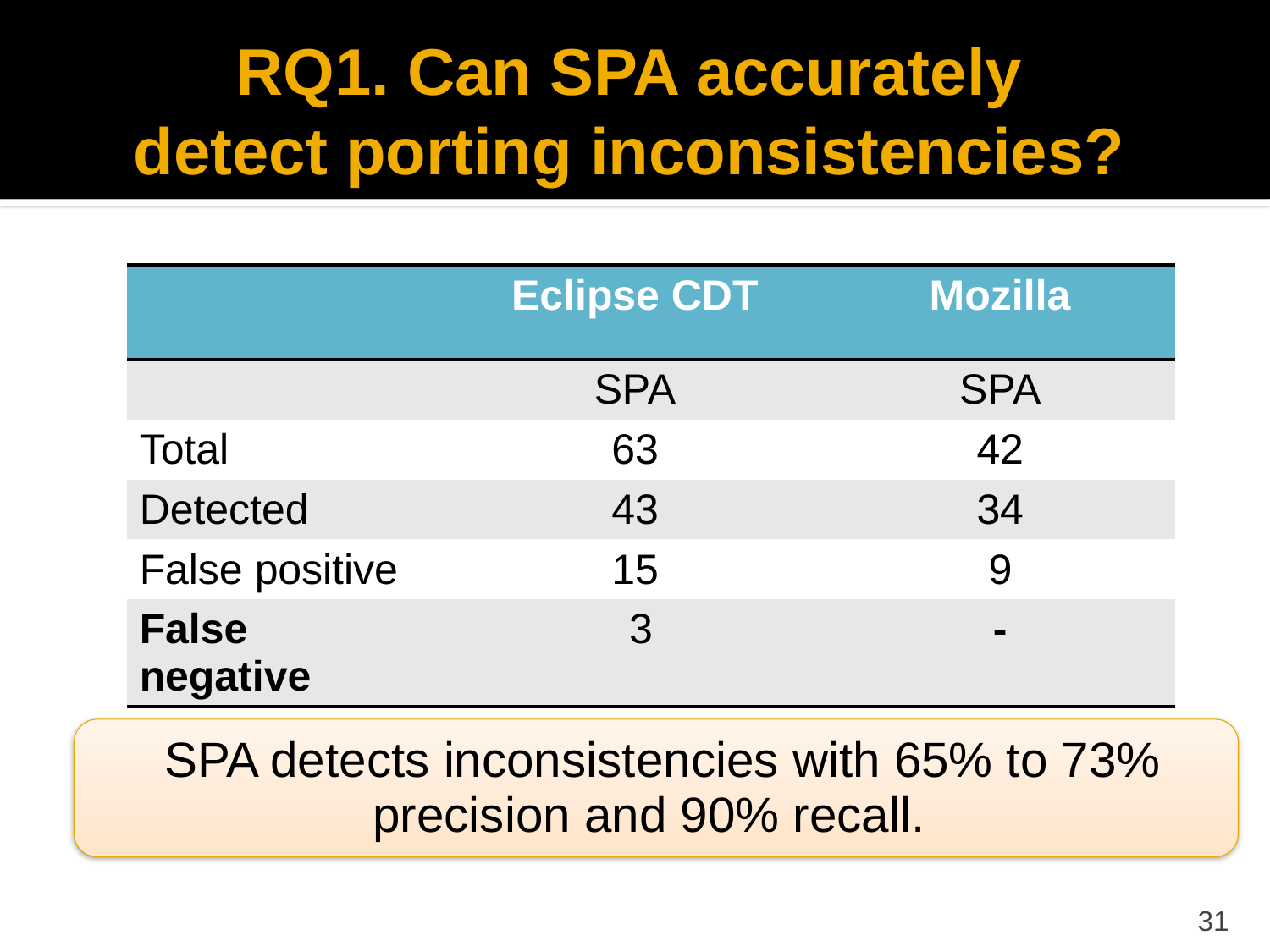

# RQ1. Can SPA accurately detect porting inconsistencies?
|  | Eclipse CDT | Mozilla |
| --- | --- | --- |
|  | SPA | SPA |
| Total | 63 | 42 |
| Detected | 43 | 34 |
| False positive | 15 | 9 |
| False negative | 3 | - |
 SPA detects inconsistencies with 65% to 73% precision and 90% recall.
31